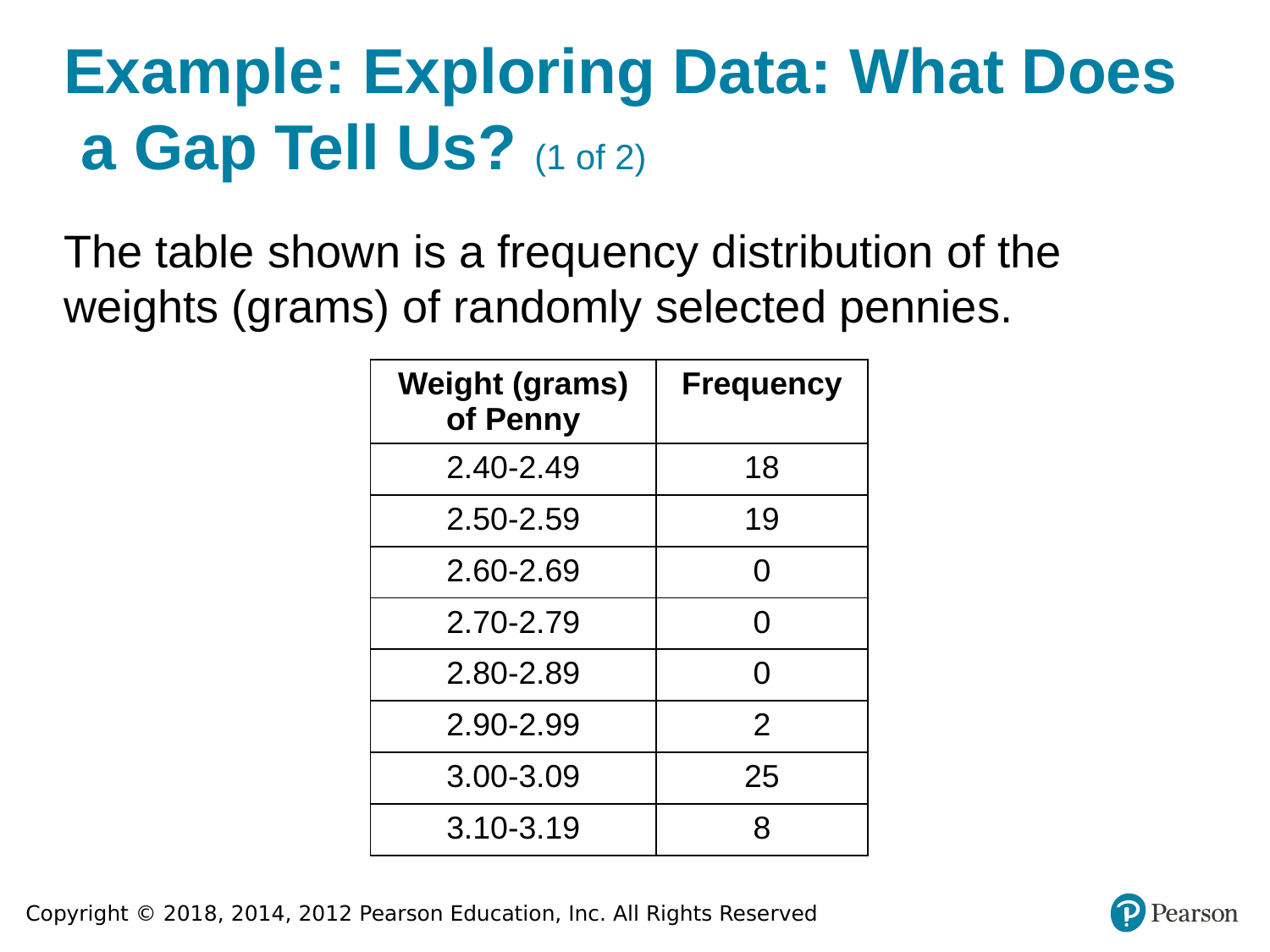

# Example: Exploring Data: What Does   a Gap Tell Us? (1 of 2)
The table shown is a frequency distribution of the weights (grams) of randomly selected pennies.
| Weight (grams) of Penny | Frequency |
| --- | --- |
| 2.40-2.49 | 18 |
| 2.50-2.59 | 19 |
| 2.60-2.69 | 0 |
| 2.70-2.79 | 0 |
| 2.80-2.89 | 0 |
| 2.90-2.99 | 2 |
| 3.00-3.09 | 25 |
| 3.10-3.19 | 8 |